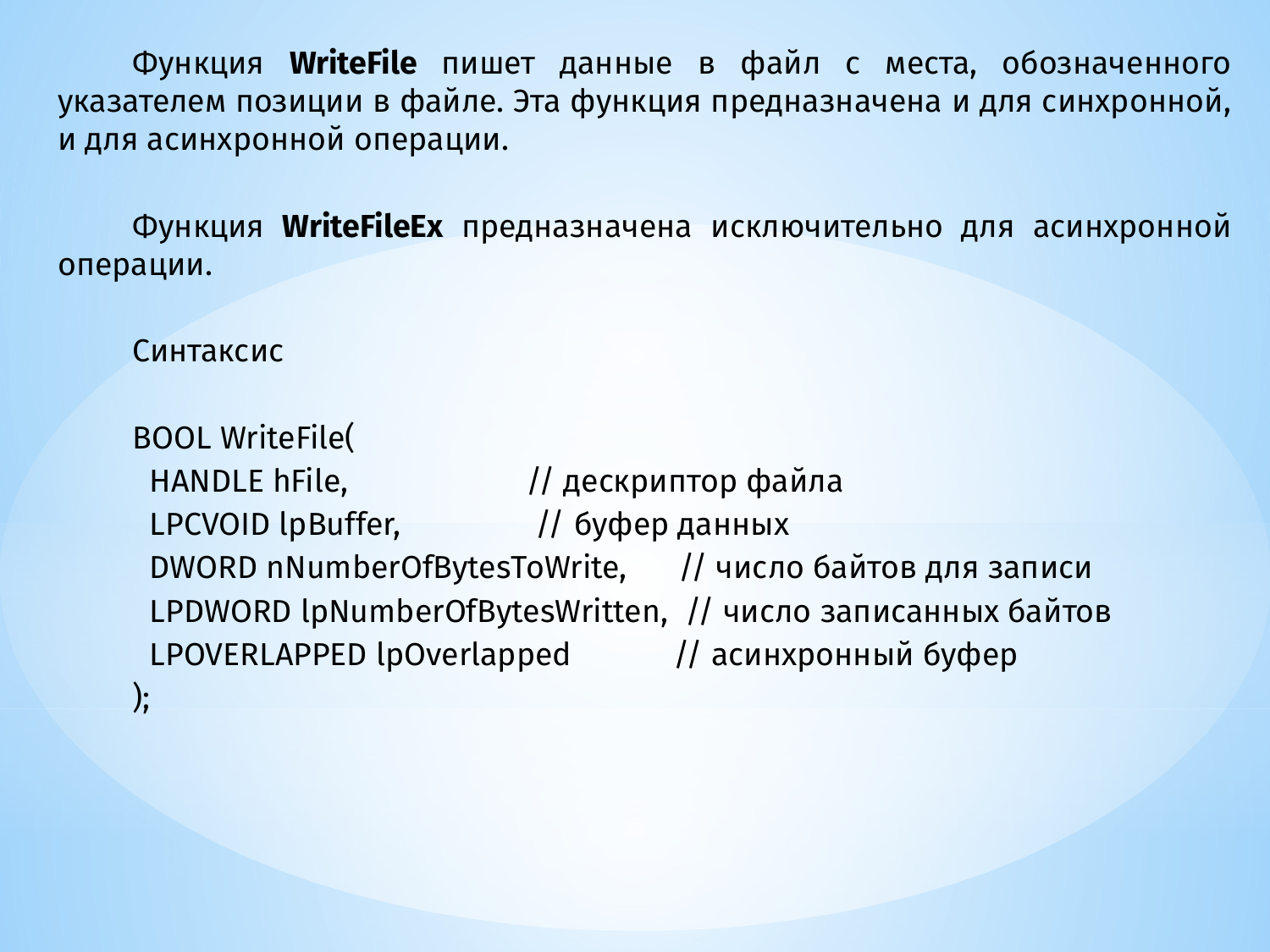

Функция WriteFile пишет данные в файл с места, обозначенного указателем позиции в файле. Эта функция предназначена и для синхронной, и для асинхронной операции.

Функция WriteFileEx предназначена исключительно для асинхронной операции.

Синтаксис

BOOL WriteFile(
  HANDLE hFile,                     // дескриптор файла
  LPCVOID lpBuffer,                // буфер данных
  DWORD nNumberOfBytesToWrite,      // число байтов для записи
  LPDWORD lpNumberOfBytesWritten,  // число записанных байтов
  LPOVERLAPPED lpOverlapped            // асинхронный буфер
);